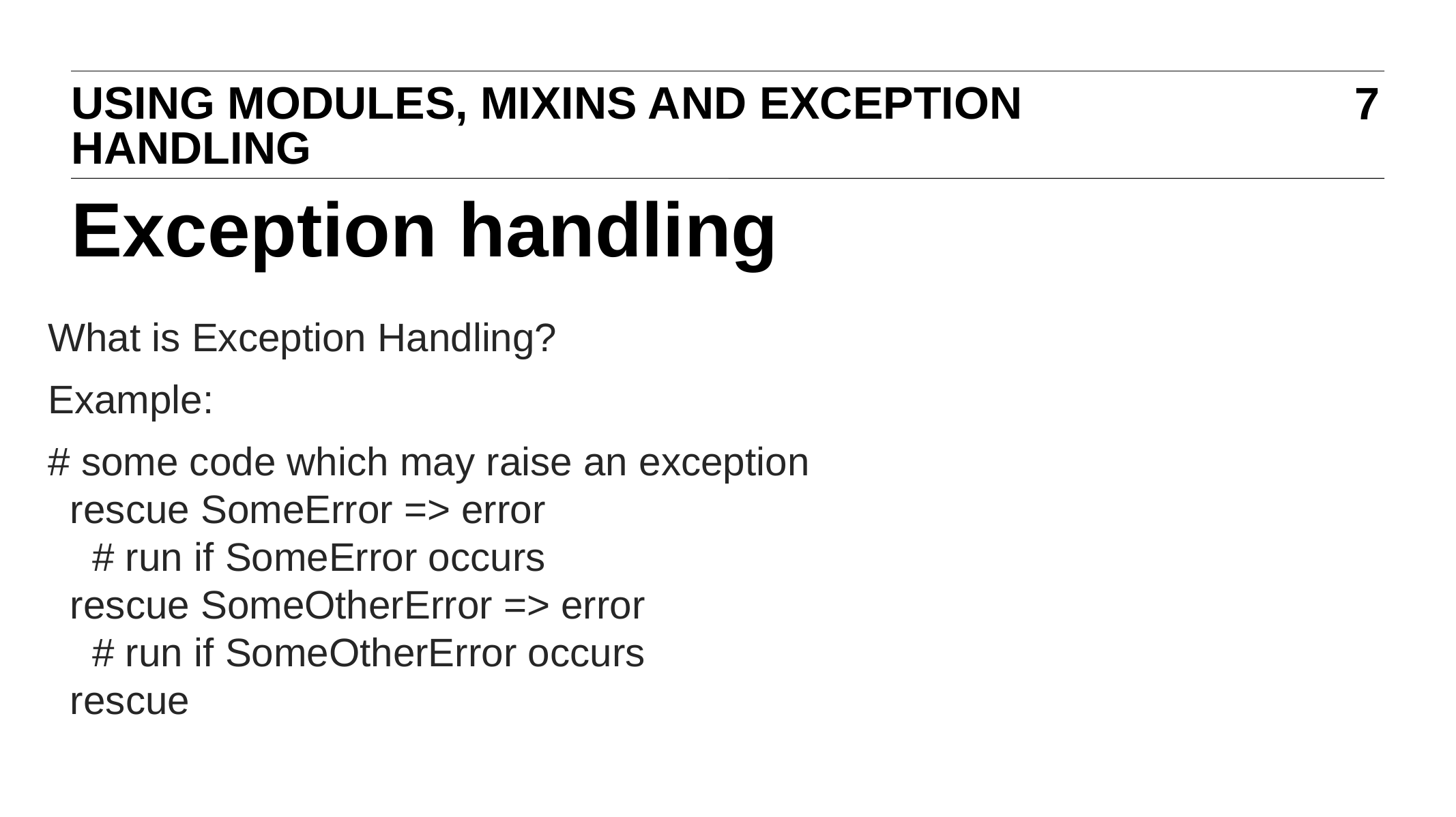

USING MODULES, MIXINS AND EXCEPTION HANDLING
7

# Exception handling
What is Exception Handling?
Example:
# some code which may raise an exception   rescue SomeError => error     # run if SomeError occurs   rescue SomeOtherError => error     # run if SomeOtherError occurs   rescue